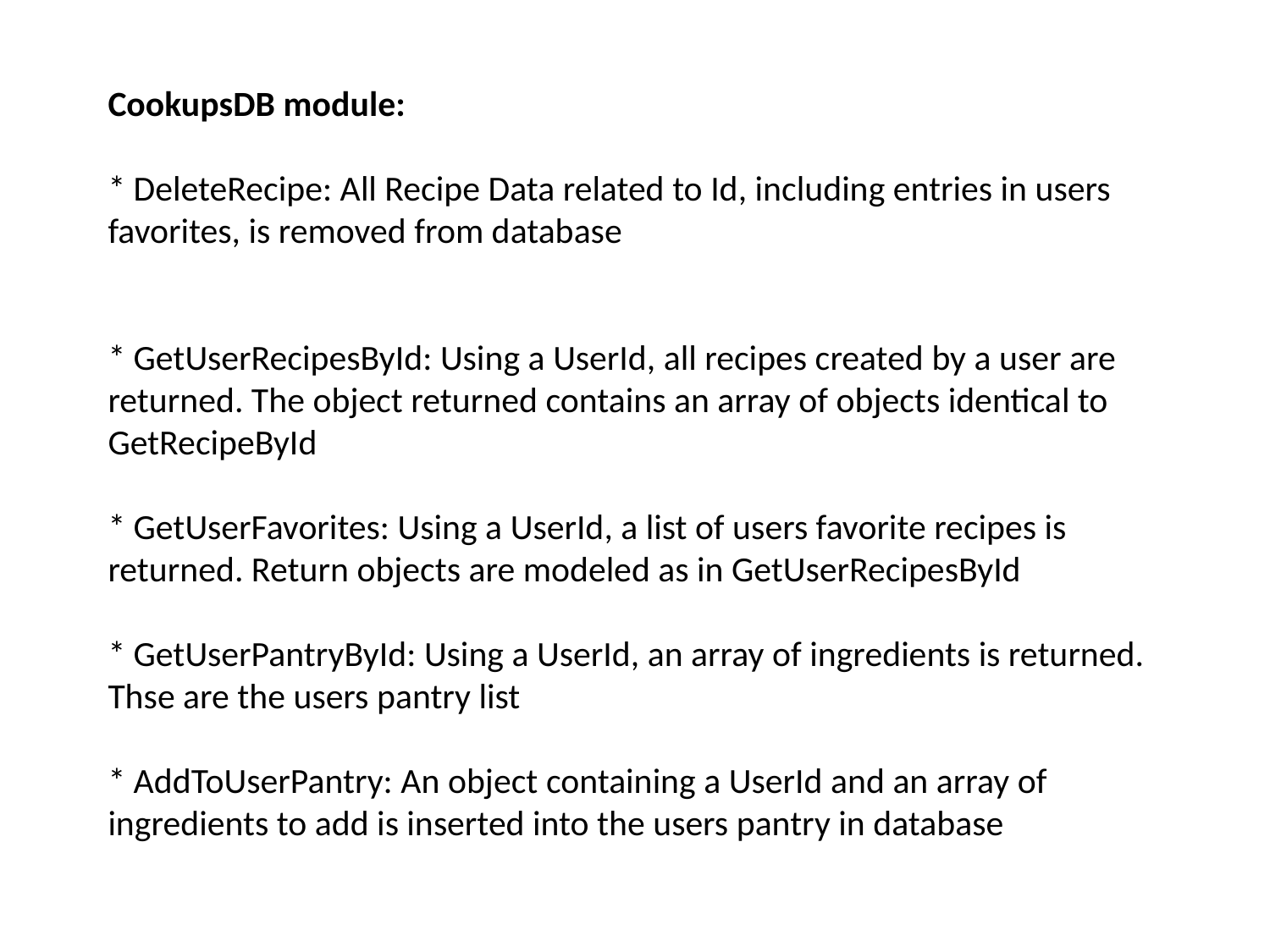

# CookupsDB module: * DeleteRecipe: All Recipe Data related to Id, including entries in users favorites, is removed from database * GetUserRecipesById: Using a UserId, all recipes created by a user are returned. The object returned contains an array of objects identical to GetRecipeById * GetUserFavorites: Using a UserId, a list of users favorite recipes is returned. Return objects are modeled as in GetUserRecipesById * GetUserPantryById: Using a UserId, an array of ingredients is returned. Thse are the users pantry list * AddToUserPantry: An object containing a UserId and an array of ingredients to add is inserted into the users pantry in database